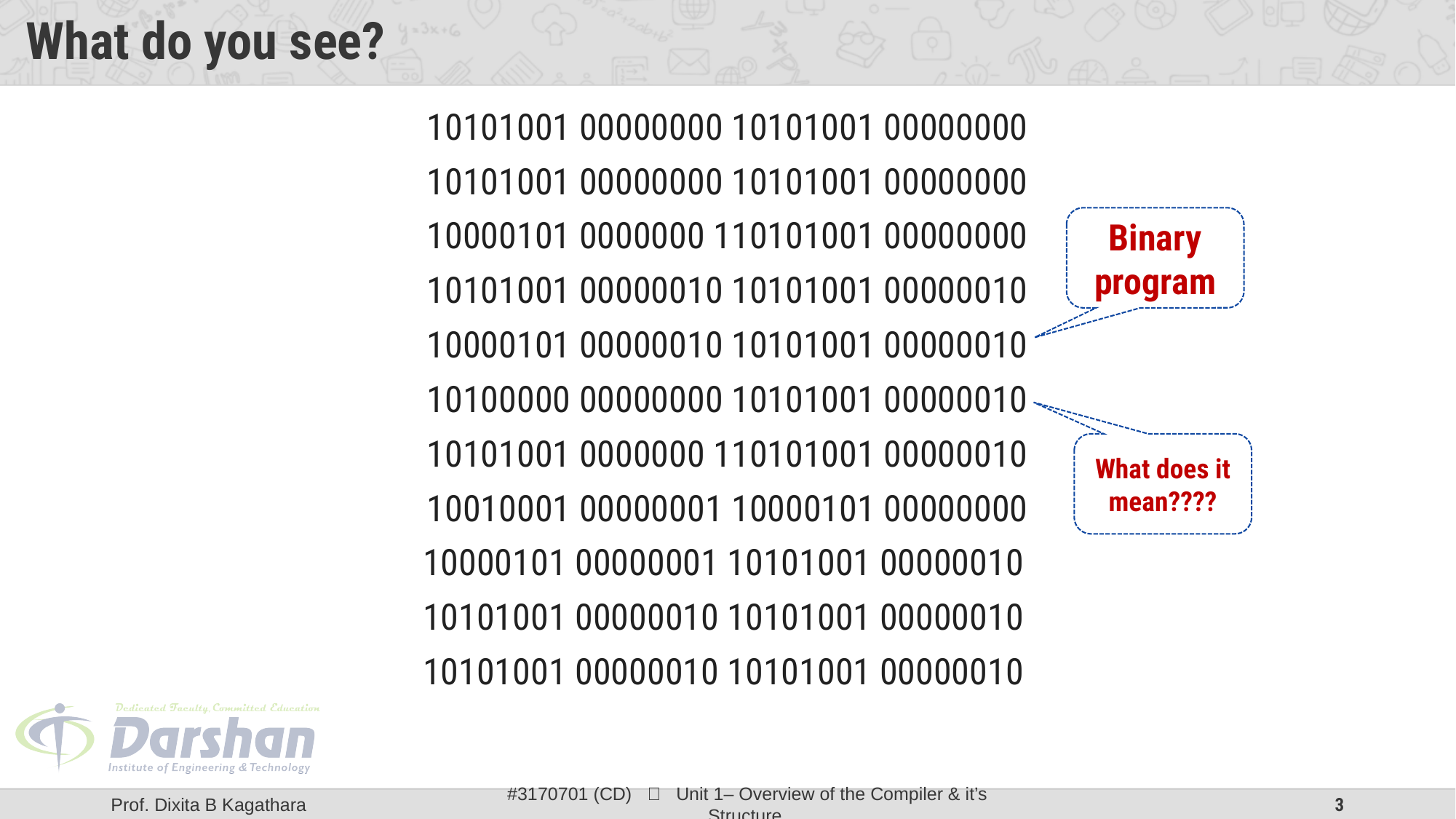

# What do you see?
10101001 00000000 10101001 00000000
10101001 00000000 10101001 00000000
10000101 0000000 110101001 00000000
10101001 00000010 10101001 00000010
10000101 00000010 10101001 00000010
10100000 00000000 10101001 00000010
10101001 0000000 110101001 00000010
10010001 00000001 10000101 00000000
10000101 00000001 10101001 00000010
10101001 00000010 10101001 00000010
10101001 00000010 10101001 00000010

Binary program
What does it mean????